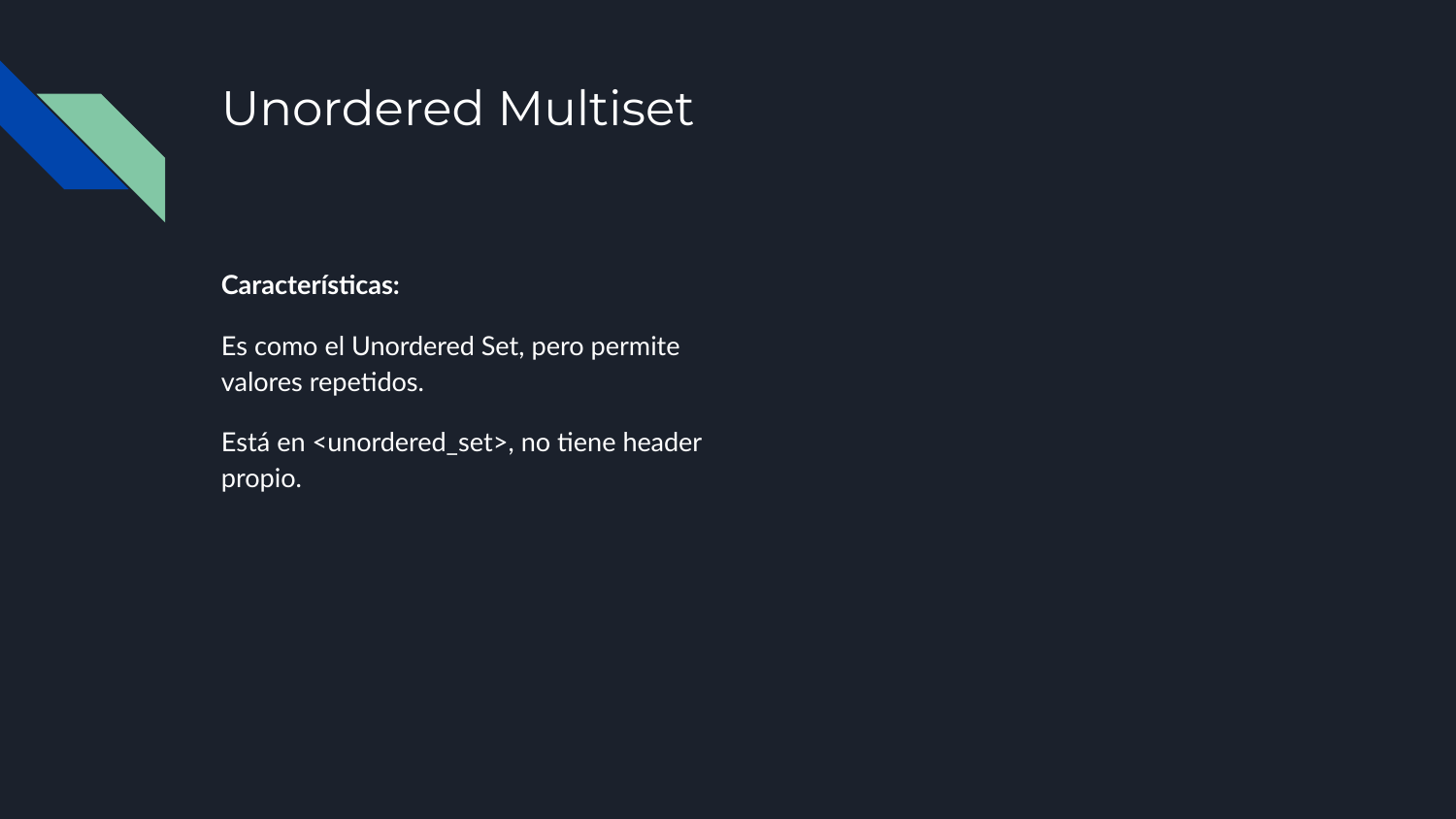

# Unordered Multiset
Características:
Es como el Unordered Set, pero permite valores repetidos.
Está en <unordered_set>, no tiene header propio.